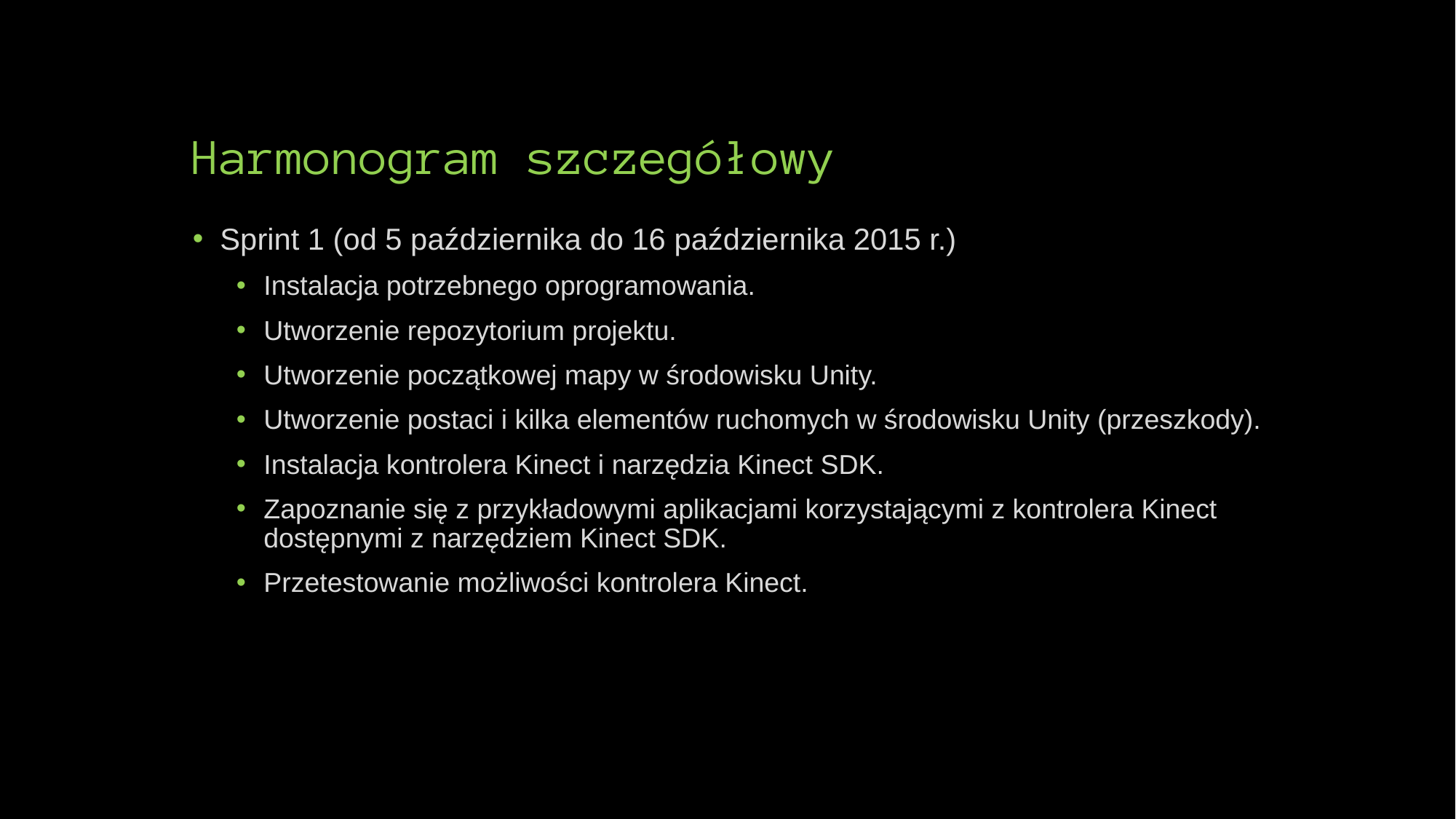

# Harmonogram szczegółowy
Sprint 1 (od 5 października do 16 października 2015 r.)
Instalacja potrzebnego oprogramowania.
Utworzenie repozytorium projektu.
Utworzenie początkowej mapy w środowisku Unity.
Utworzenie postaci i kilka elementów ruchomych w środowisku Unity (przeszkody).
Instalacja kontrolera Kinect i narzędzia Kinect SDK.
Zapoznanie się z przykładowymi aplikacjami korzystającymi z kontrolera Kinect dostępnymi z narzędziem Kinect SDK.
Przetestowanie możliwości kontrolera Kinect.